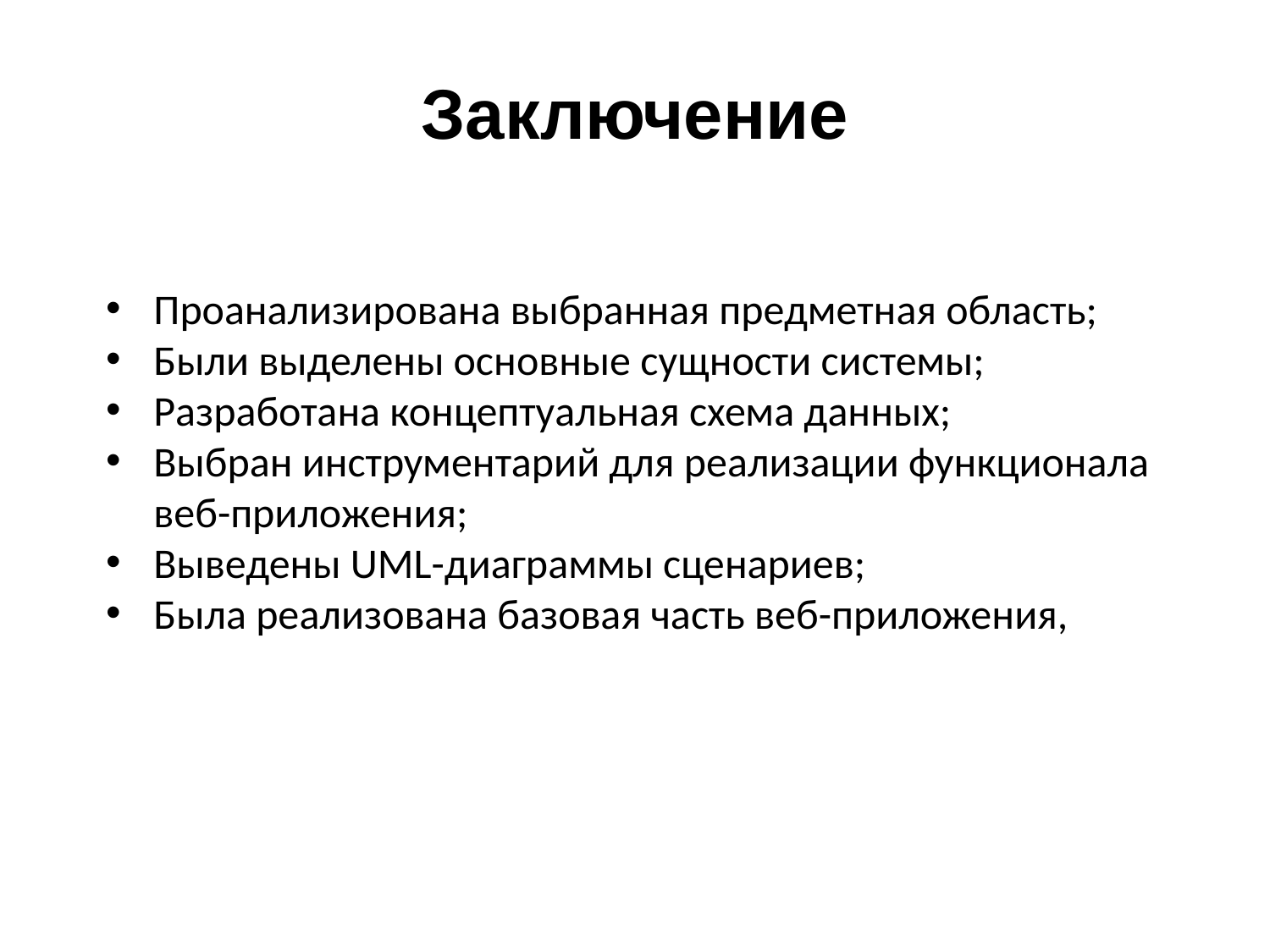

# Заключение
Проанализирована выбранная предметная область;
Были выделены основные сущности системы;
Разработана концептуальная схема данных;
Выбран инструментарий для реализации функционала веб-приложения;
Выведены UML-диаграммы сценариев;
Была реализована базовая часть веб-приложения,